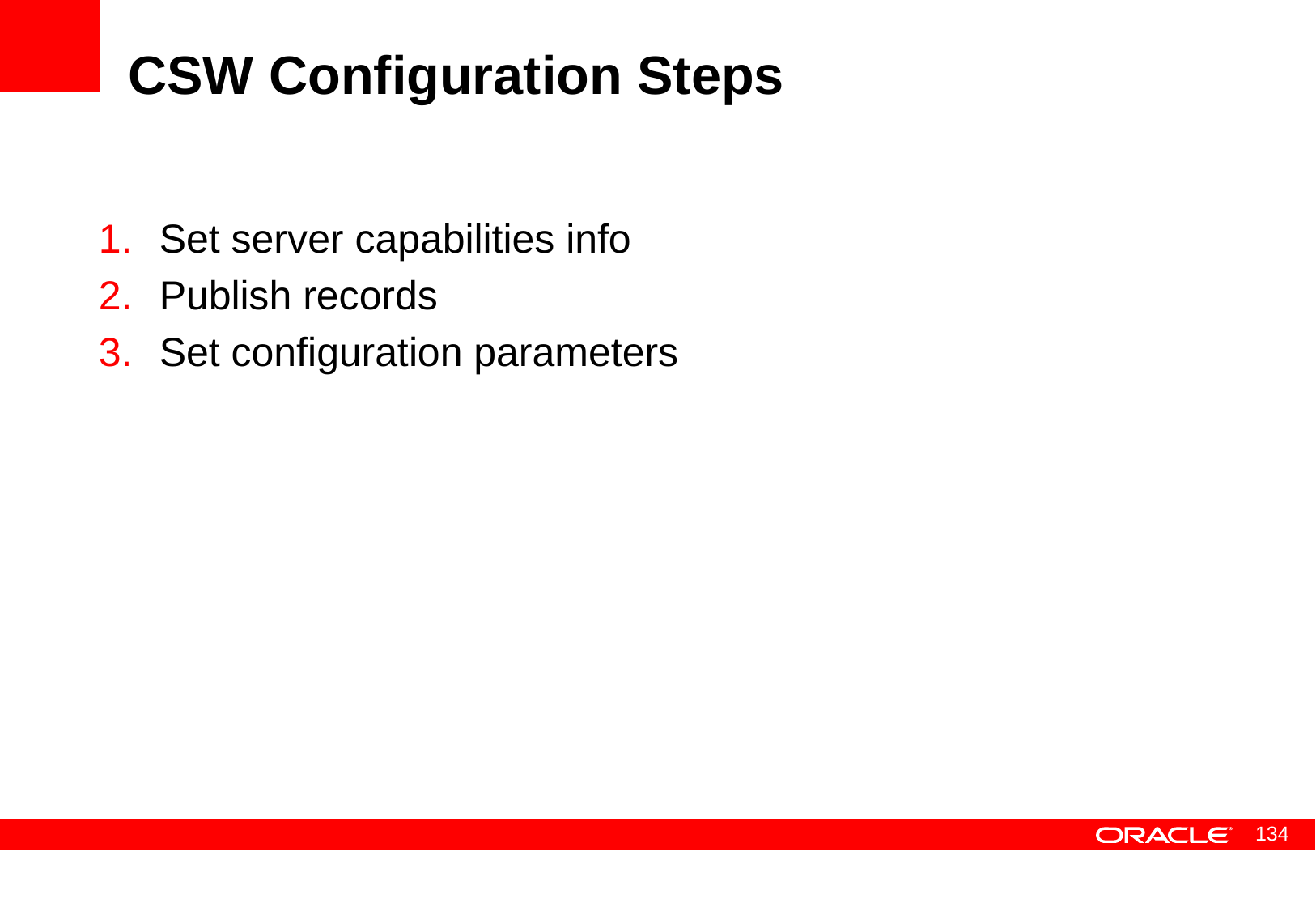

# CSW Configuration Steps
Set server capabilities info
Publish records
Set configuration parameters